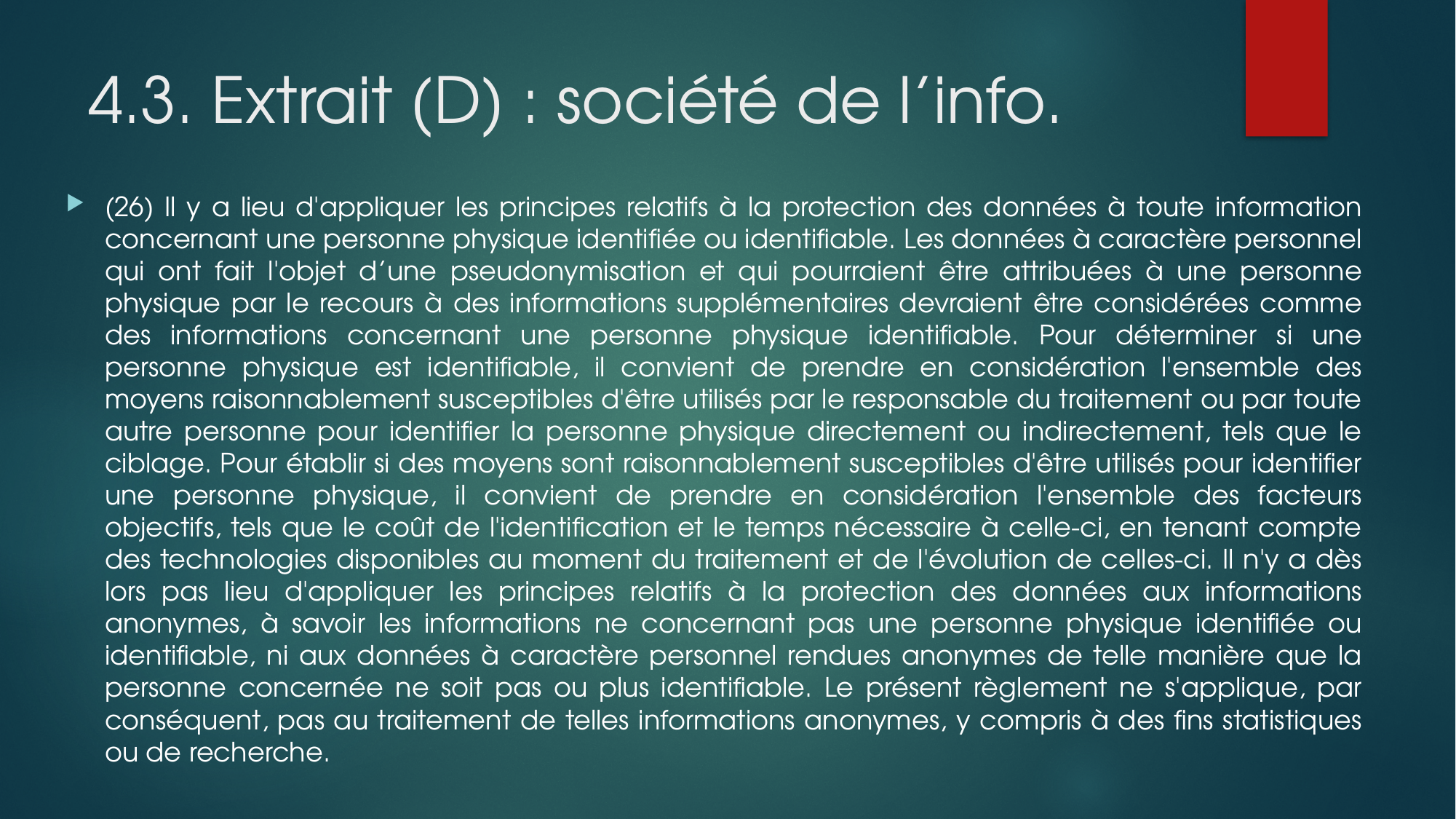

# 4.3. Extrait (D) : société de l’info.
(26) Il y a lieu d'appliquer les principes relatifs à la protection des données à toute information concernant une personne physique identifiée ou identifiable. Les données à caractère personnel qui ont fait l'objet d’une pseudonymisation et qui pourraient être attribuées à une personne physique par le recours à des informations supplémentaires devraient être considérées comme des informations concernant une personne physique identifiable. Pour déterminer si une personne physique est identifiable, il convient de prendre en considération l'ensemble des moyens raisonnablement susceptibles d'être utilisés par le responsable du traitement ou par toute autre personne pour identifier la personne physique directement ou indirectement, tels que le ciblage. Pour établir si des moyens sont raisonnablement susceptibles d'être utilisés pour identifier une personne physique, il convient de prendre en considération l'ensemble des facteurs objectifs, tels que le coût de l'identification et le temps nécessaire à celle-ci, en tenant compte des technologies disponibles au moment du traitement et de l'évolution de celles-ci. Il n'y a dès lors pas lieu d'appliquer les principes relatifs à la protection des données aux informations anonymes, à savoir les informations ne concernant pas une personne physique identifiée ou identifiable, ni aux données à caractère personnel rendues anonymes de telle manière que la personne concernée ne soit pas ou plus identifiable. Le présent règlement ne s'applique, par conséquent, pas au traitement de telles informations anonymes, y compris à des fins statistiques ou de recherche.